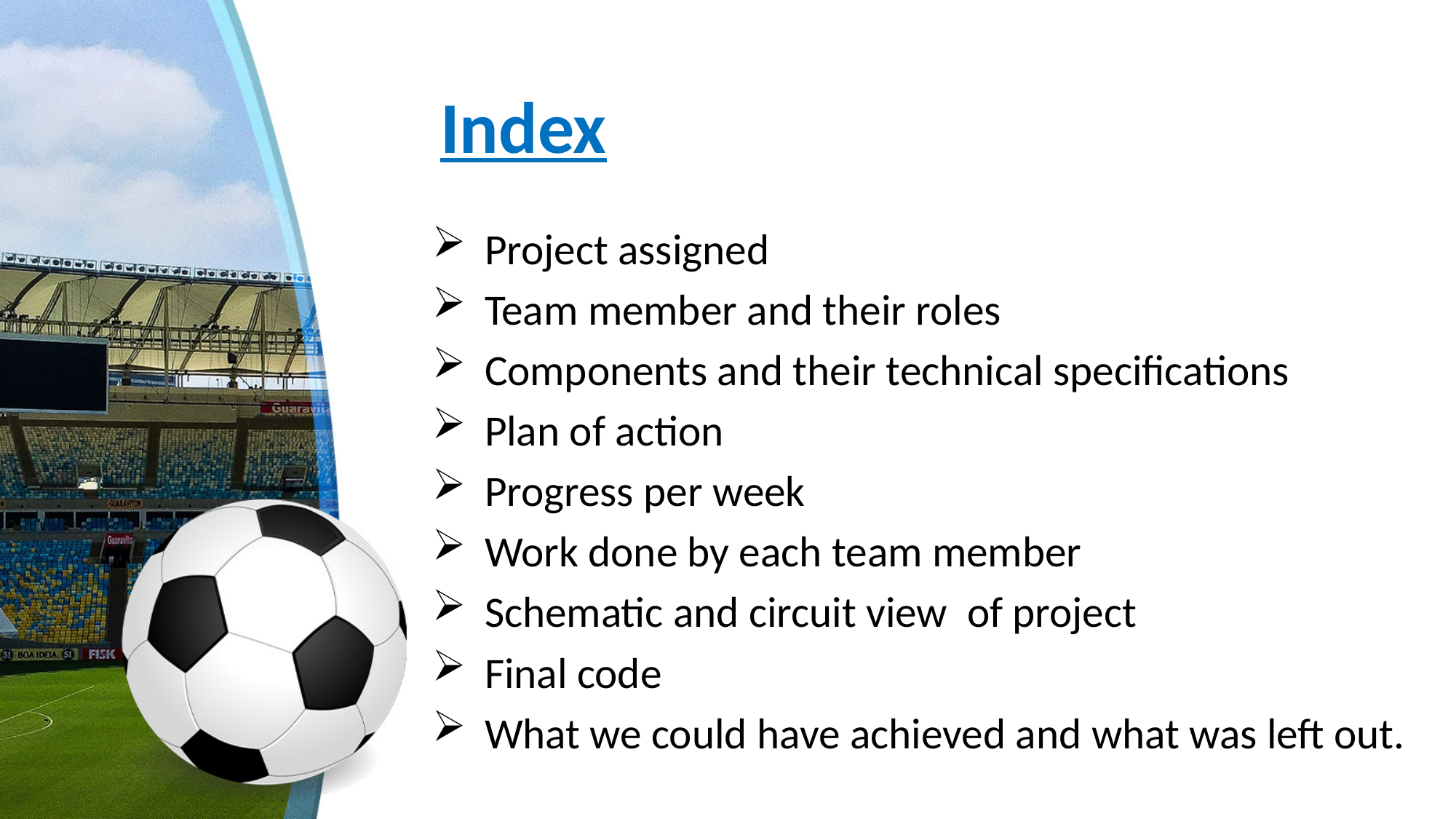

# Index
Project assigned
Team member and their roles
Components and their technical specifications
Plan of action
Progress per week
Work done by each team member
Schematic and circuit view  of project
Final code
What we could have achieved and what was left out.